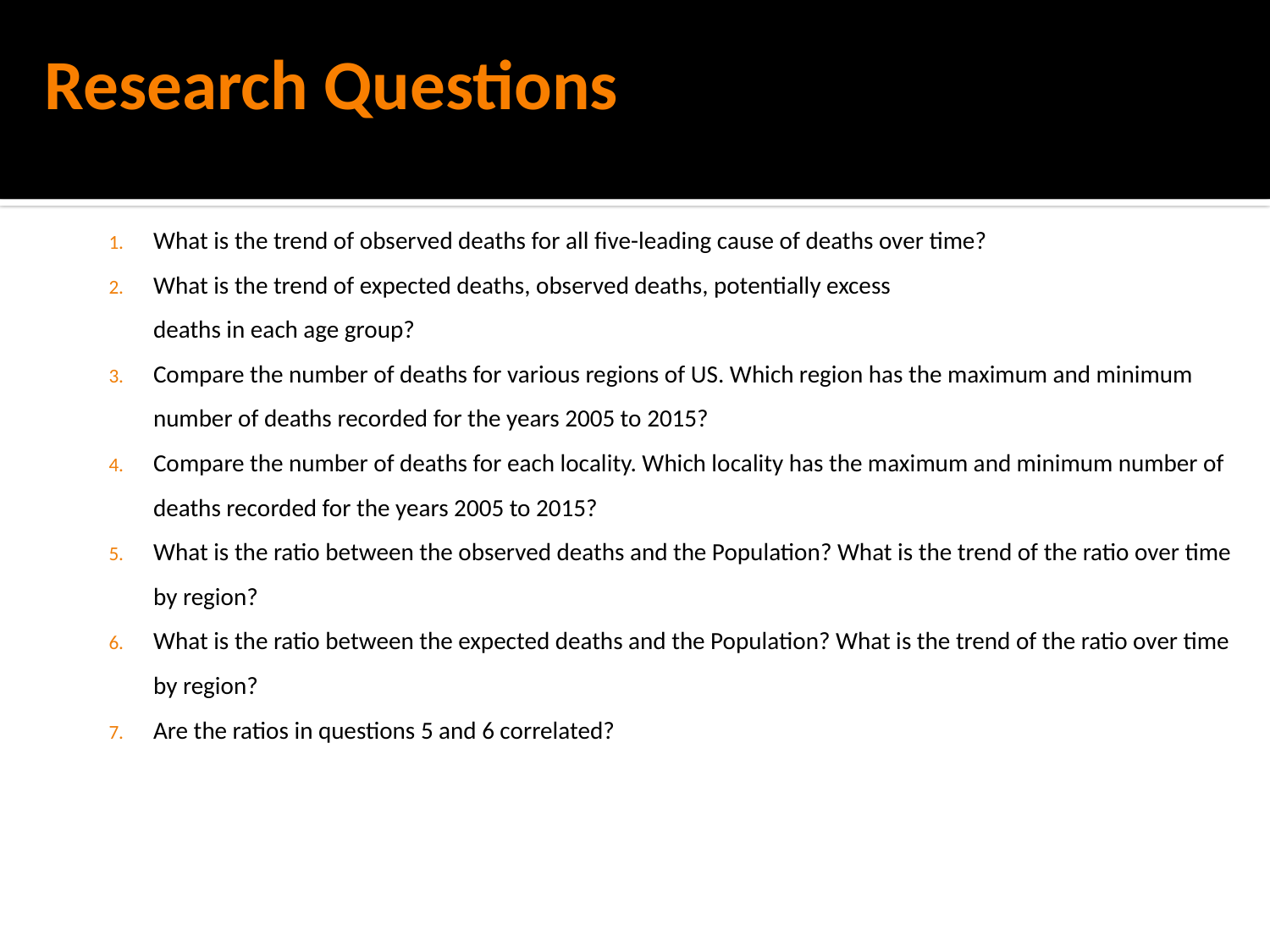

# Research Questions

What is the trend of observed deaths for all five-leading cause of deaths over time?
What is the trend of expected deaths, observed deaths, potentially excess
deaths in each age group?
Compare the number of deaths for various regions of US. Which region has the maximum and minimum number of deaths recorded for the years 2005 to 2015?
Compare the number of deaths for each locality. Which locality has the maximum and minimum number of deaths recorded for the years 2005 to 2015?
What is the ratio between the observed deaths and the Population? What is the trend of the ratio over time by region?
What is the ratio between the expected deaths and the Population? What is the trend of the ratio over time by region?
Are the ratios in questions 5 and 6 correlated?